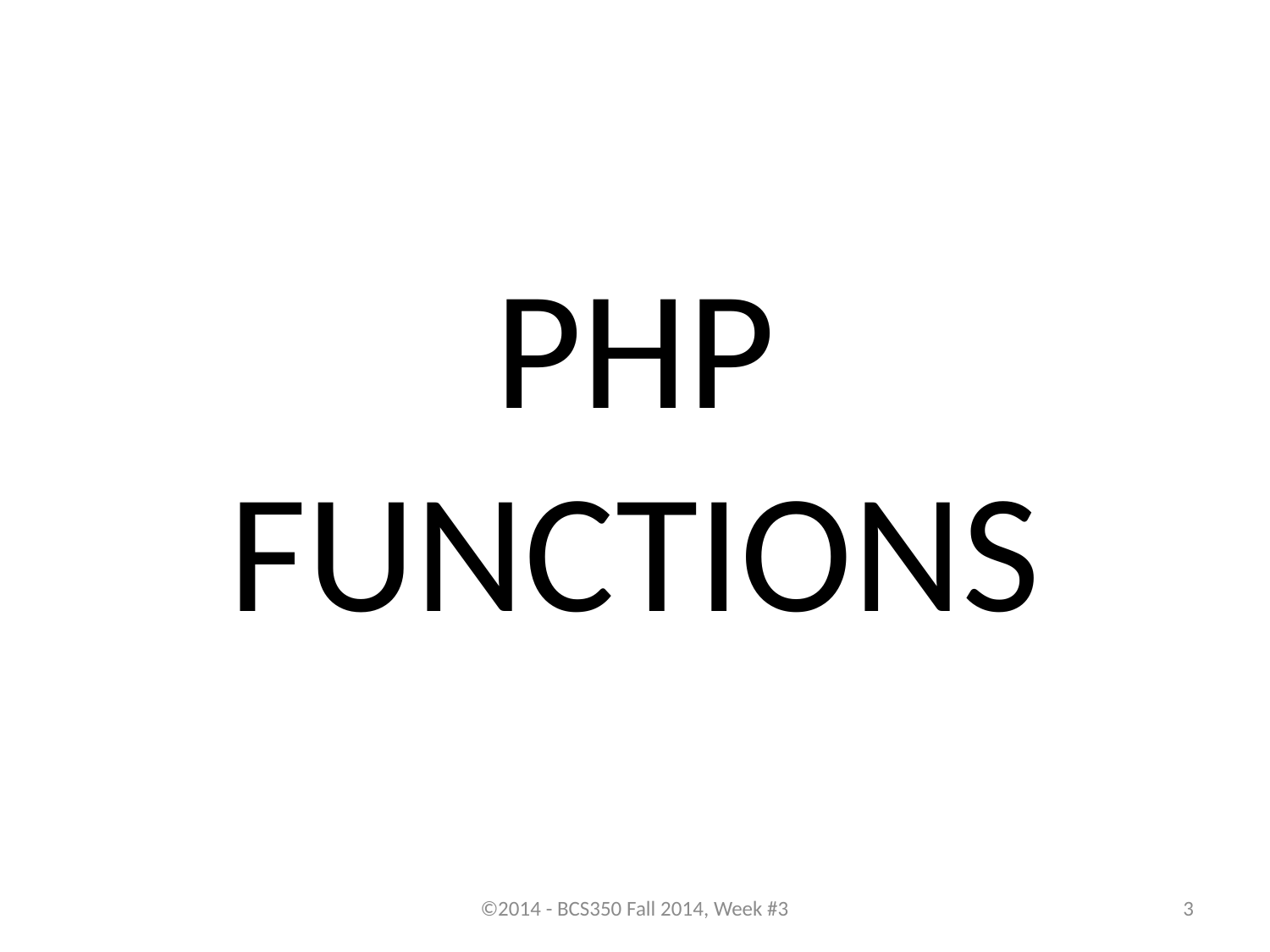

# PHP FUNCTIONS
©2014 - BCS350 Fall 2014, Week #3
3